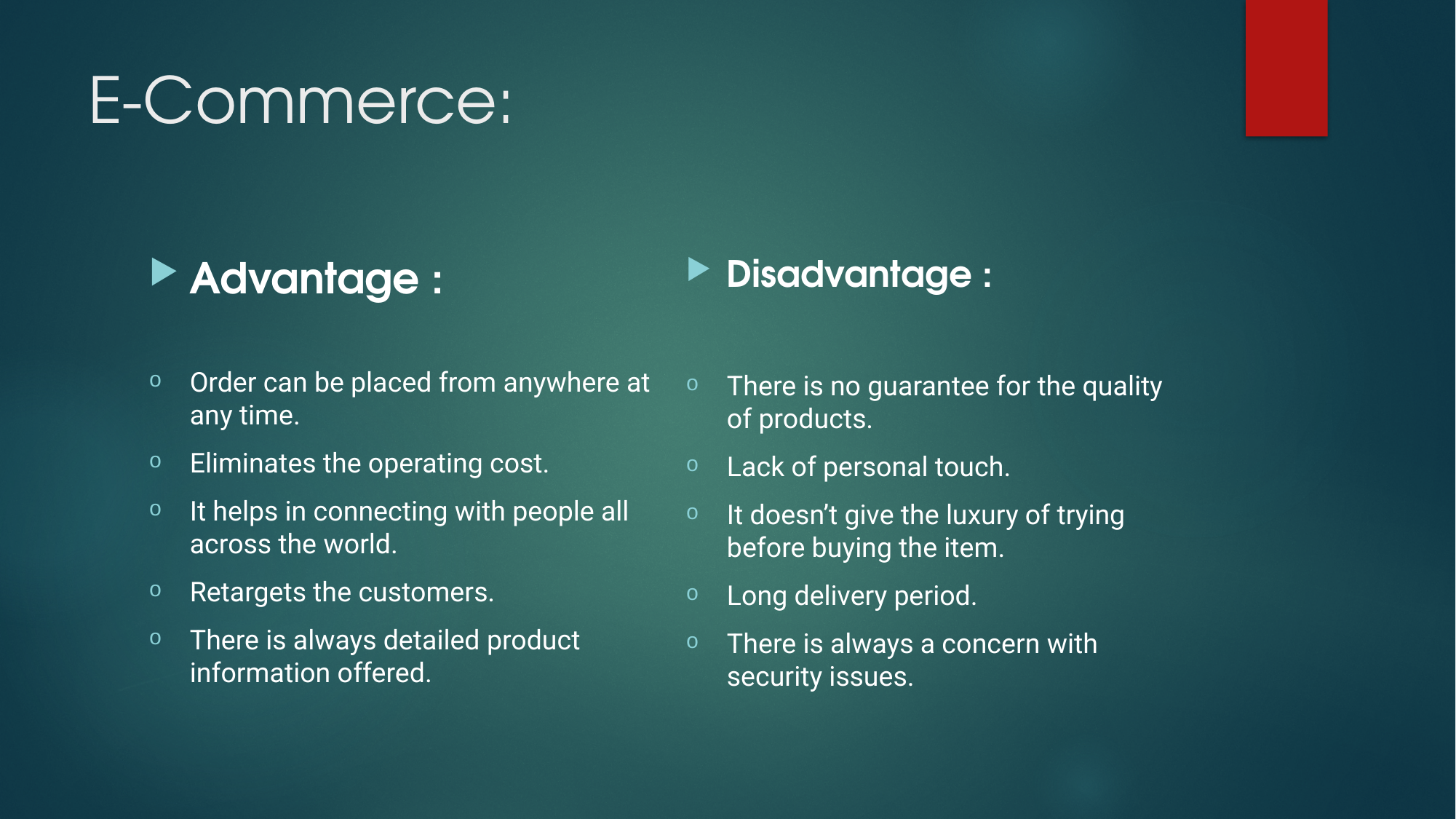

# E-Commerce:
Advantage :

Order can be placed from anywhere at any time.
Eliminates the operating cost.
It helps in connecting with people all across the world.
Retargets the customers.
There is always detailed product information offered.

Disadvantage :

There is no guarantee for the quality of products.
Lack of personal touch.
It doesn’t give the luxury of trying before buying the item.
Long delivery period.
There is always a concern with security issues.